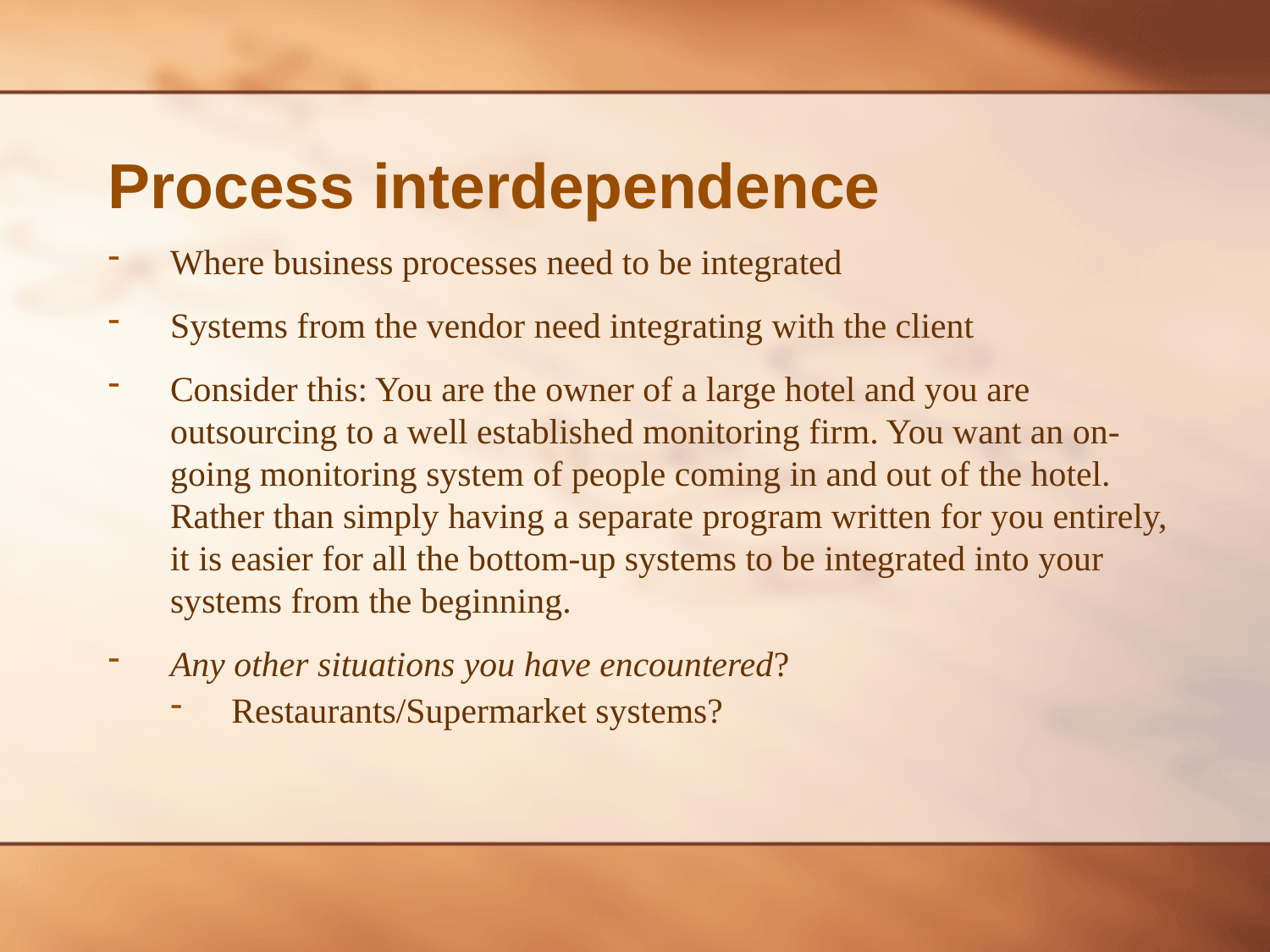

# Process interdependence
Where business processes need to be integrated
Systems from the vendor need integrating with the client
Consider this: You are the owner of a large hotel and you are outsourcing to a well established monitoring firm. You want an on-going monitoring system of people coming in and out of the hotel. Rather than simply having a separate program written for you entirely, it is easier for all the bottom-up systems to be integrated into your systems from the beginning.
Any other situations you have encountered?
Restaurants/Supermarket systems?